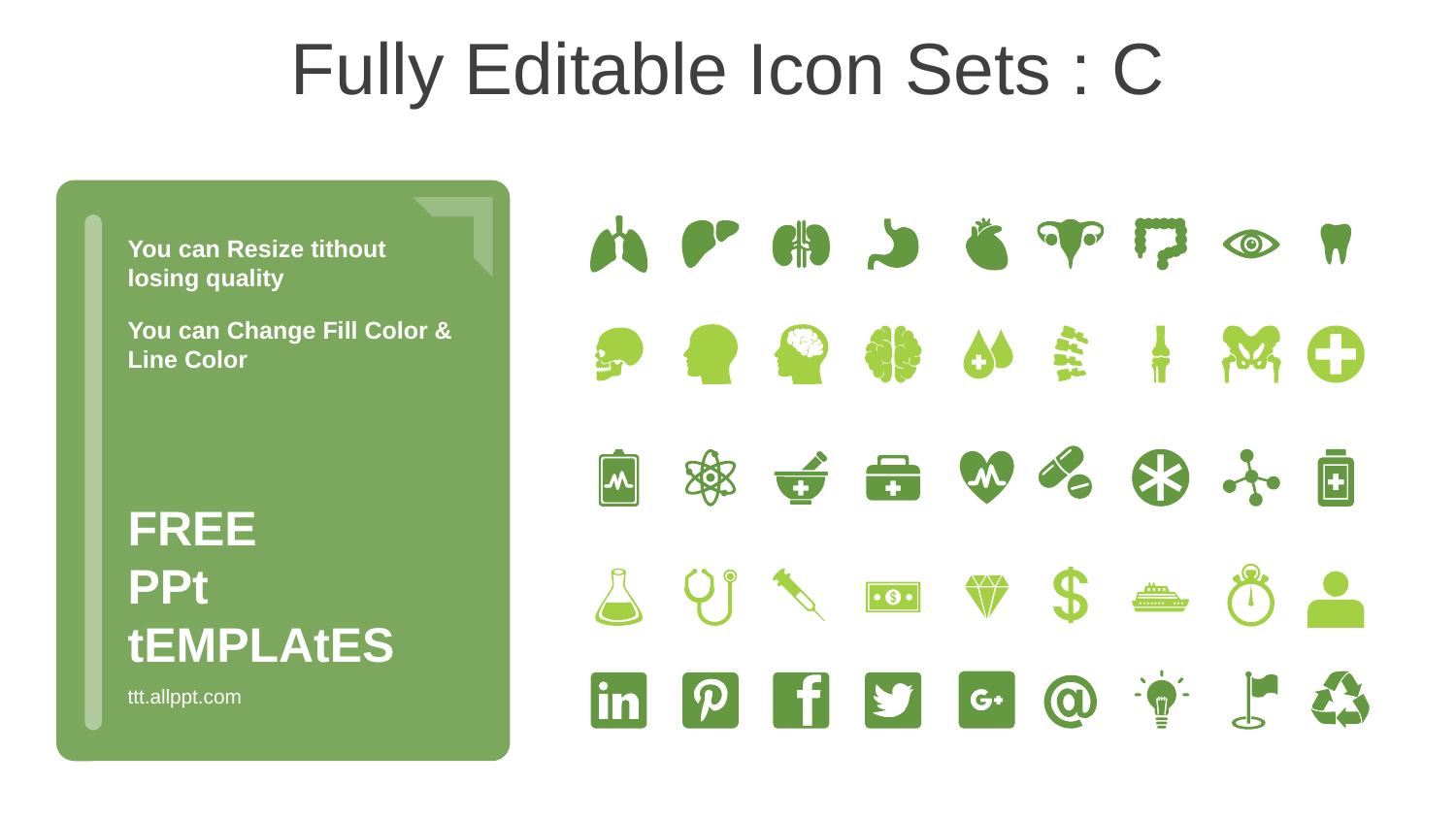

Fully Editable Icon Sets : C

You can Resize tithout losing quality

You can Change Fill Color &
Line Color

FREE
PPt tEMPLAtES

ttt.allppt.com